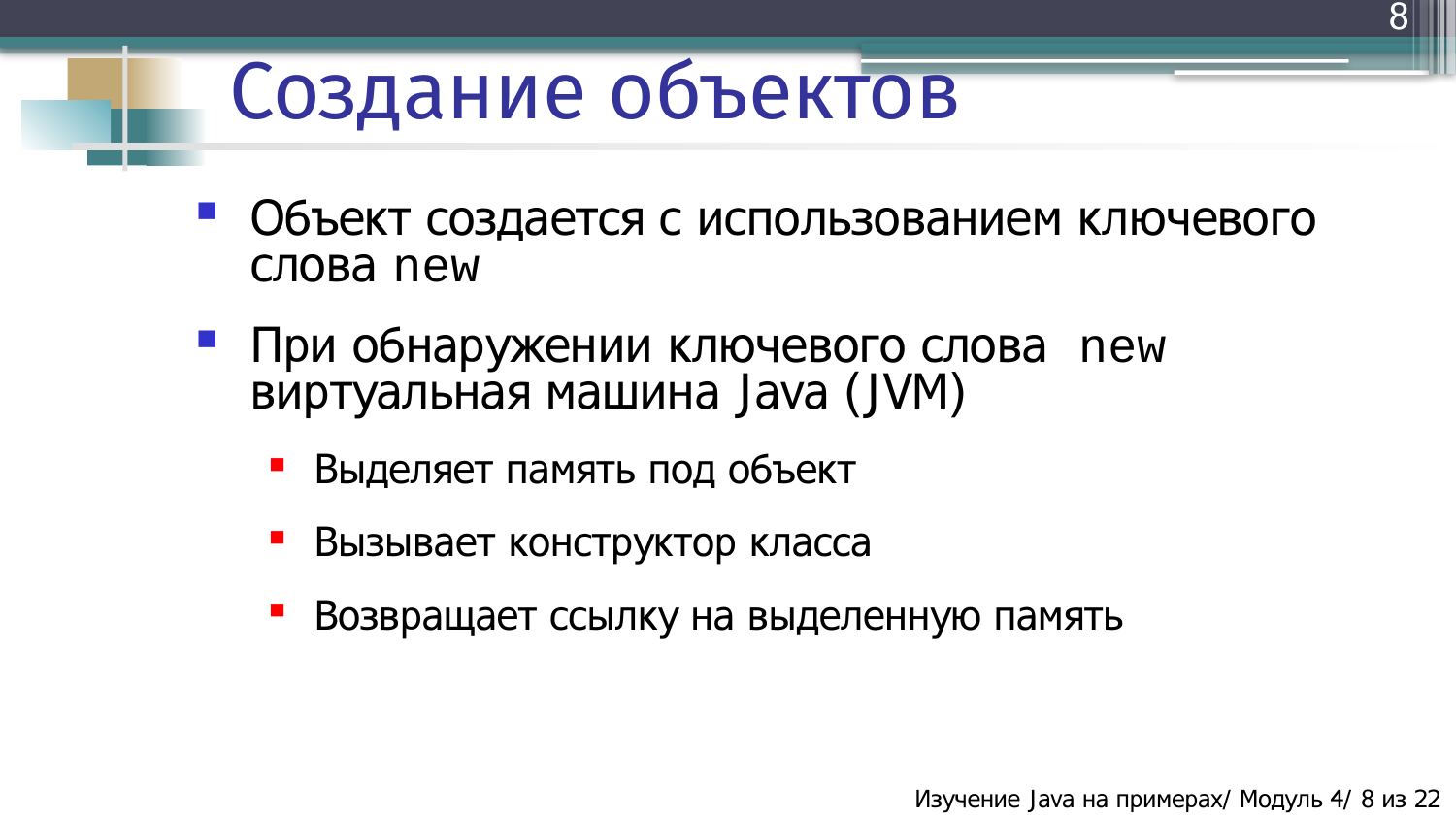

8
Создание объектов
Объект создается с использованием ключевого слова new
При обнаружении ключевого слова  new виртуальная машина Java (JVM)
Выделяет память под объект
Вызывает конструктор класса
Возвращает ссылку на выделенную память